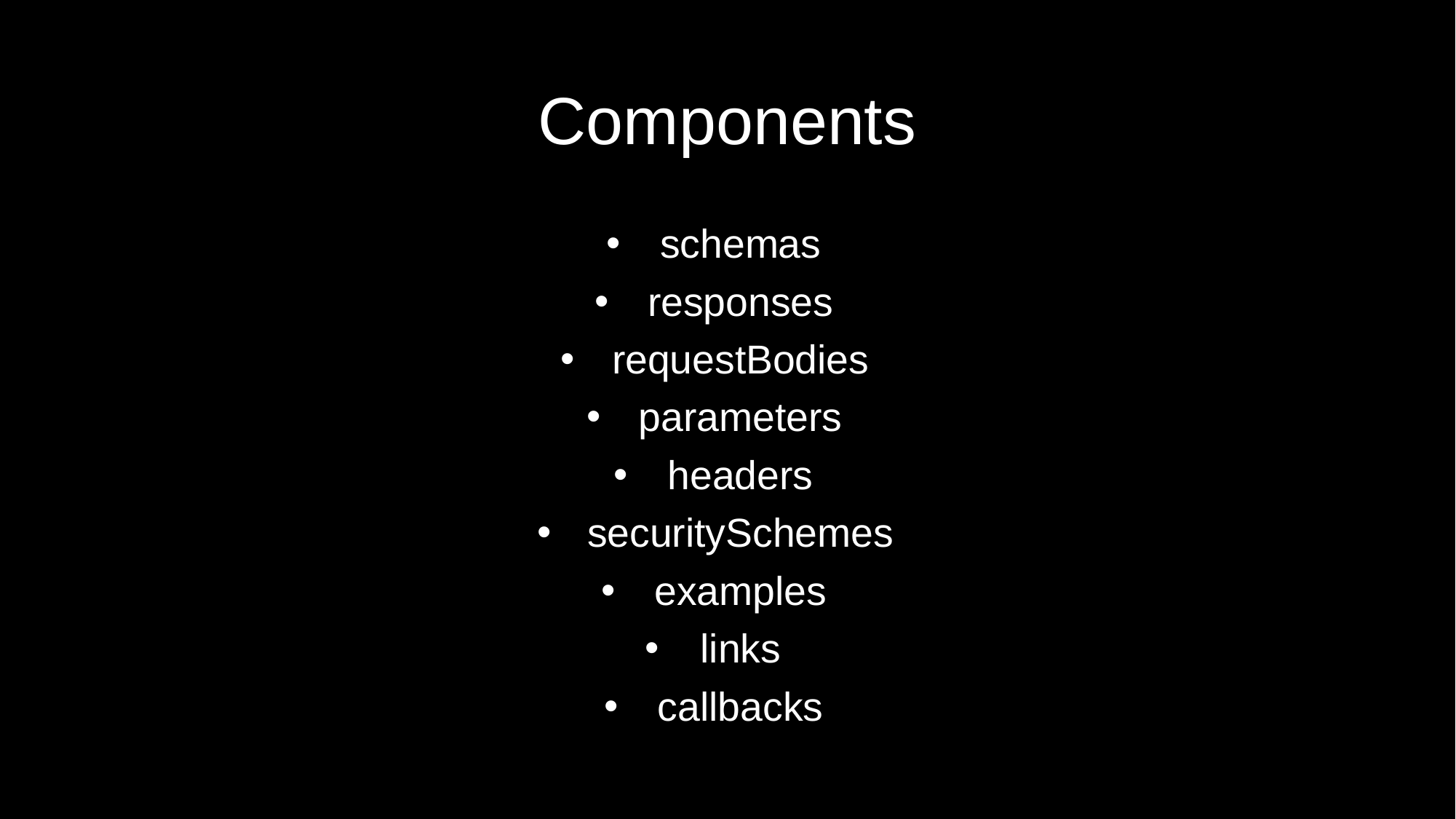

# Components
schemas
responses
requestBodies
parameters
headers
securitySchemes
examples
links
callbacks